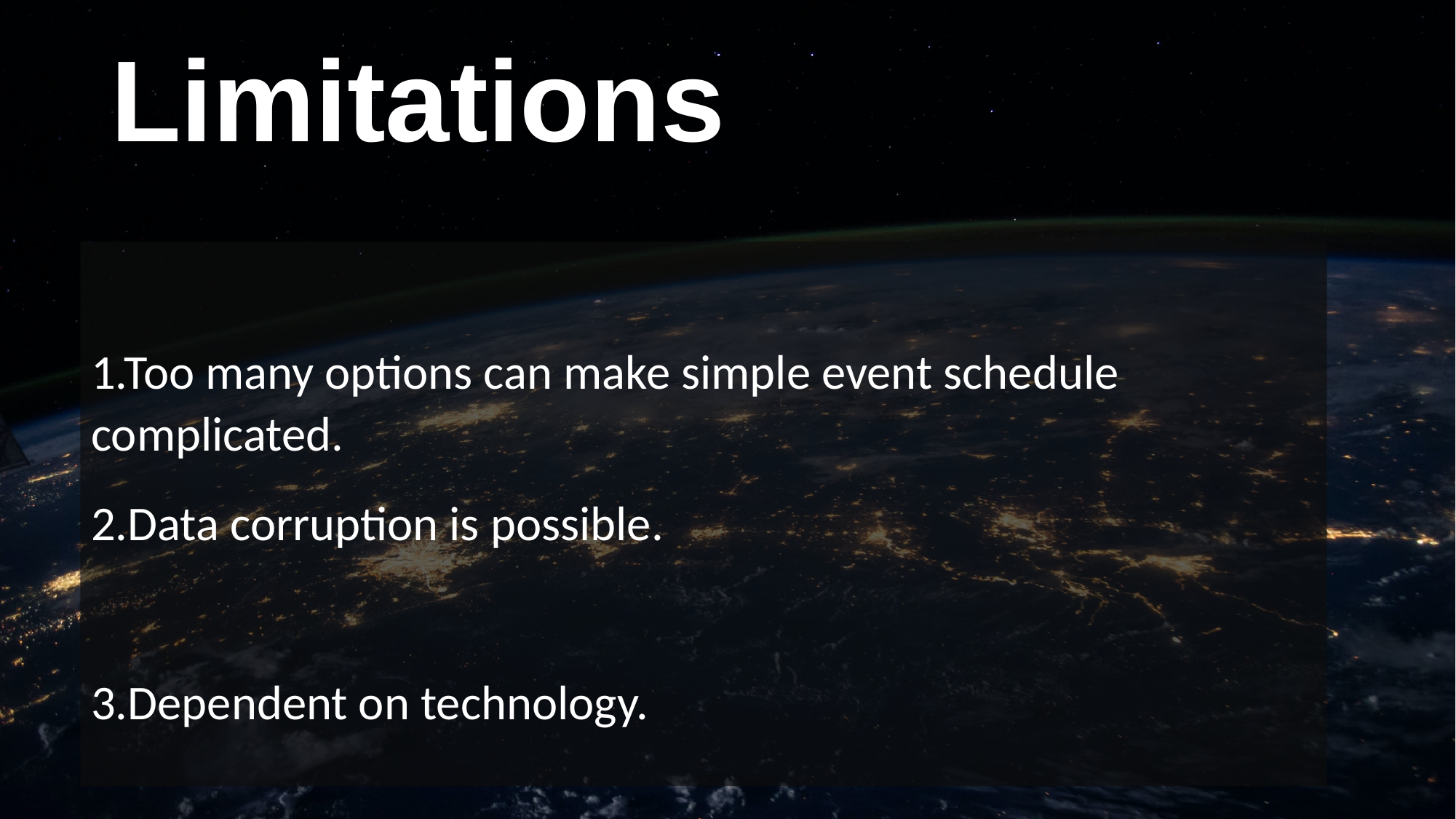

Limitations

1.Too many options can make simple event schedule complicated.
2.Data corruption is possible.

3.Dependent on technology.